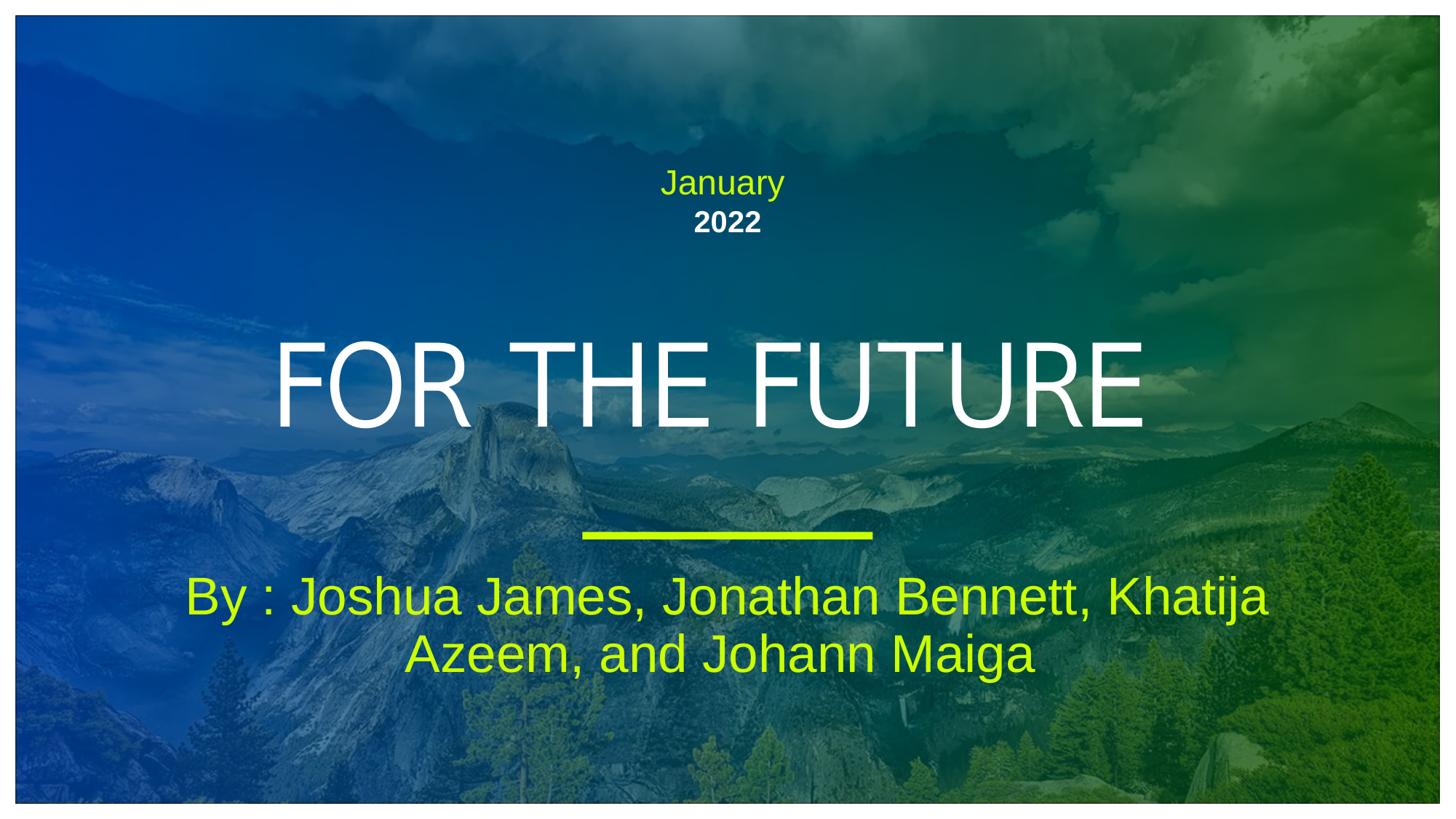

January
2022
# FOR THE FUTURE
By : Joshua James, Jonathan Bennett, Khatija Azeem, and Johann Maiga